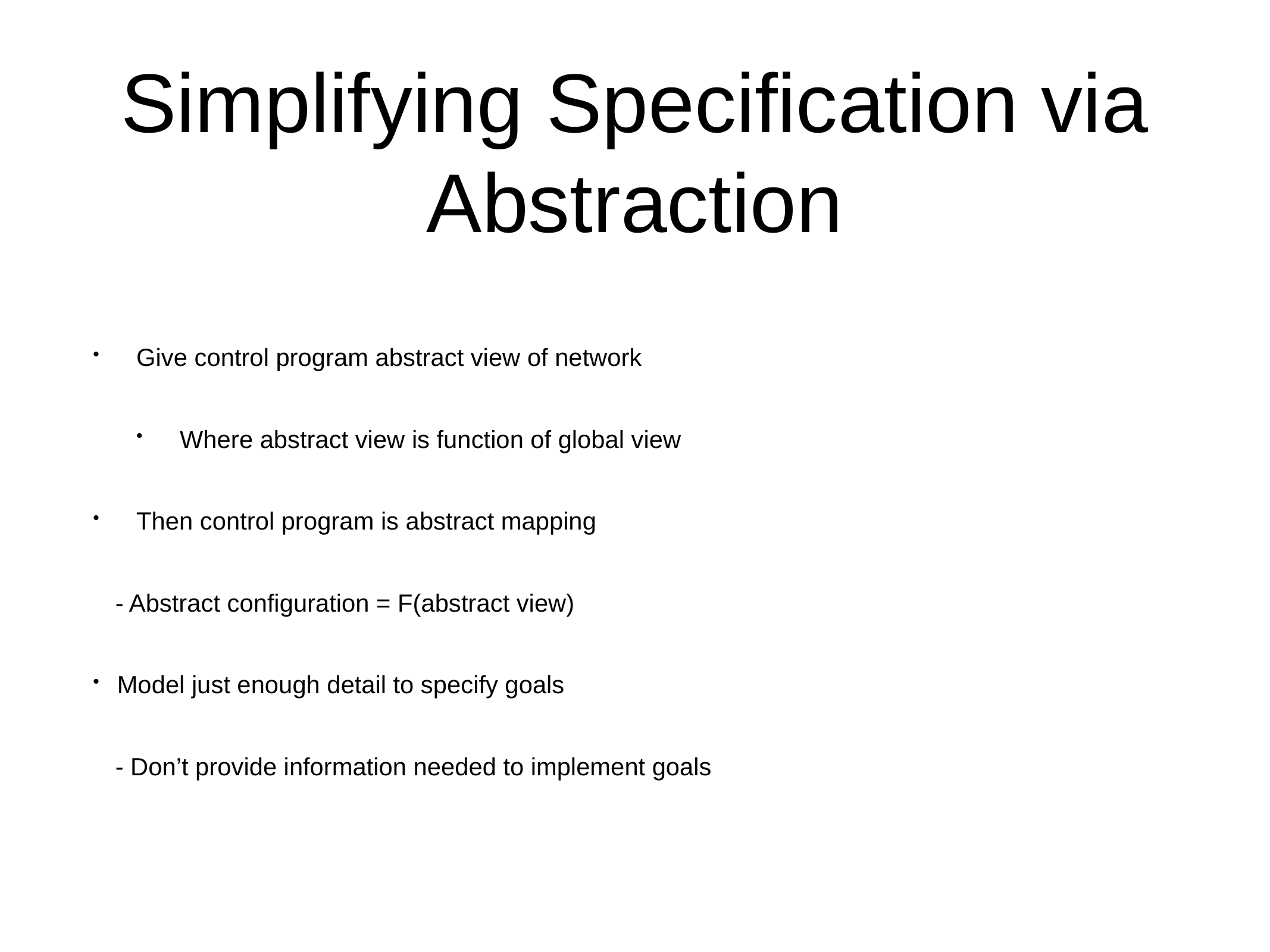

# Simplifying Specification via Abstraction
Give control program abstract view of network
Where abstract view is function of global view
Then control program is abstract mapping
- Abstract configuration = F(abstract view)
Model just enough detail to specify goals
- Don’t provide information needed to implement goals